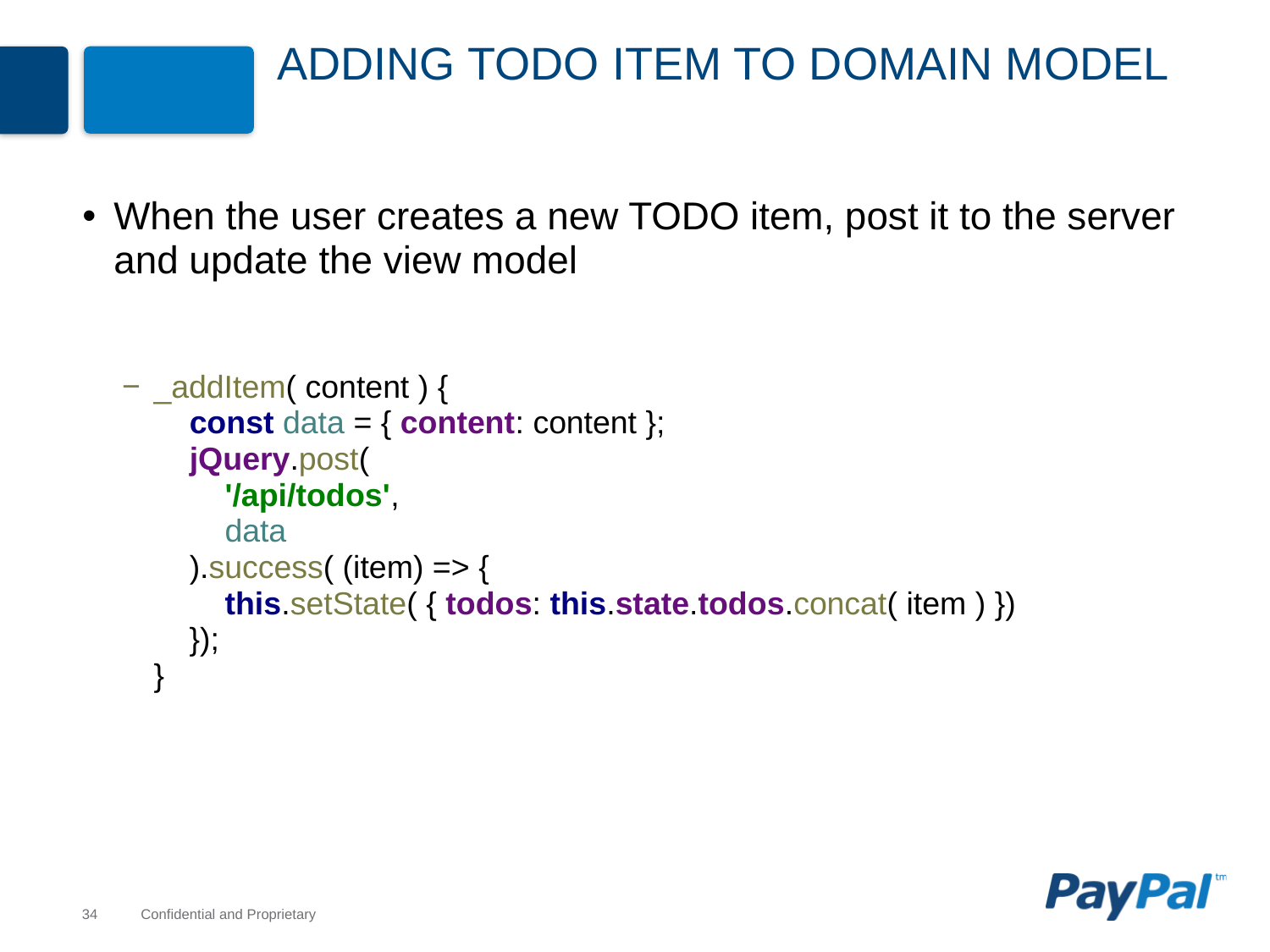

# Adding Todo Item to Domain Model
When the user creates a new TODO item, post it to the server and update the view model

_addItem( content ) {
    const data = { content: content };
    jQuery.post(
        '/api/todos',
        data
    ).success( (item) => {
        this.setState( { todos: this.state.todos.concat( item ) })
    });
}